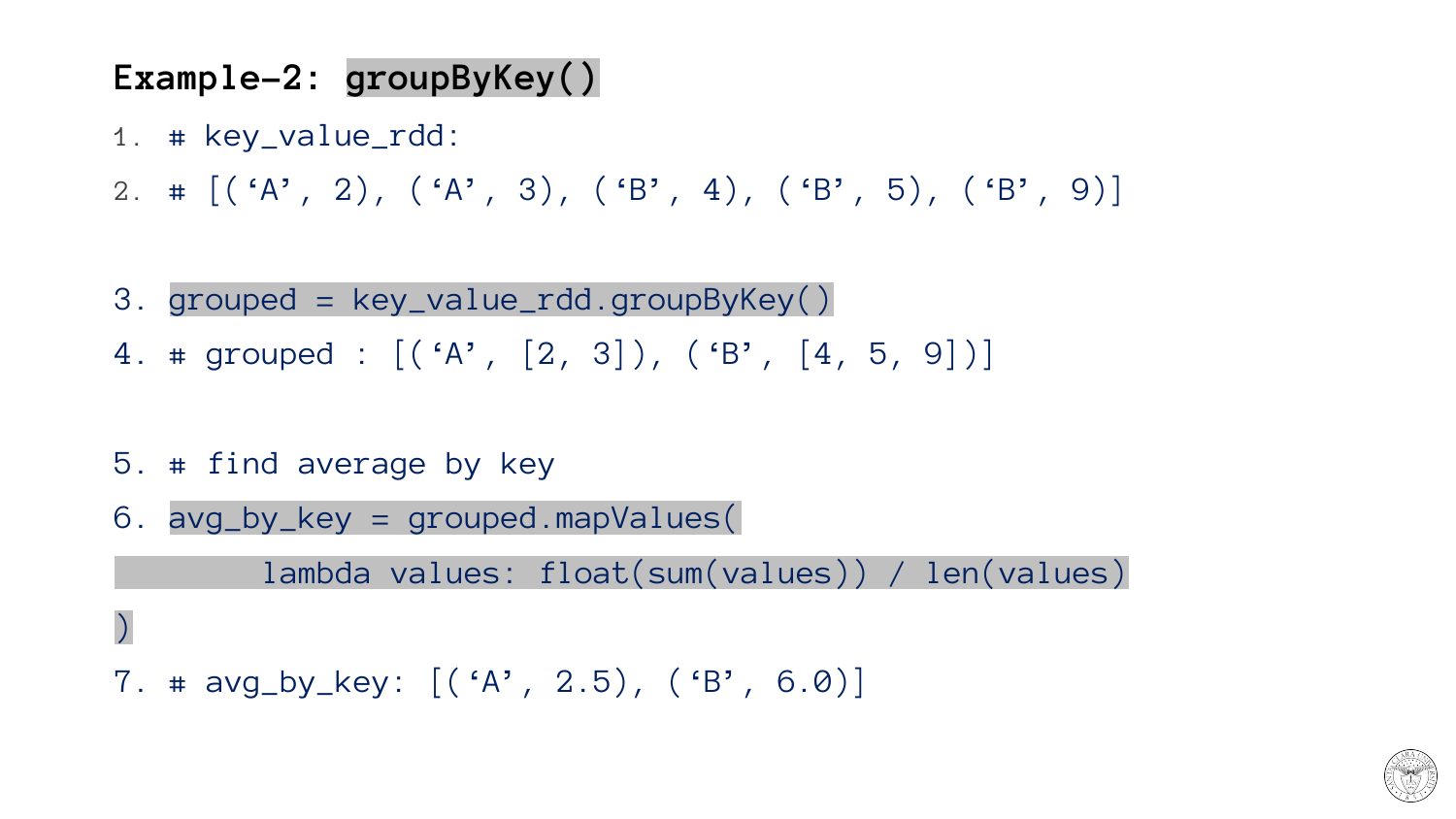

# Example-2: groupByKey()
# key_value_rdd:
# [(‘A’, 2), (‘A’, 3), (‘B’, 4), (‘B’, 5), (‘B’, 9)]

3. grouped = key_value_rdd.groupByKey()
4. # grouped : [(‘A’, [2, 3]), (‘B’, [4, 5, 9])]

5. # find average by key
6. avg_by_key = grouped.mapValues(
        lambda values: float(sum(values)) / len(values)
)
7. # avg_by_key: [(‘A’, 2.5), (‘B’, 6.0)]